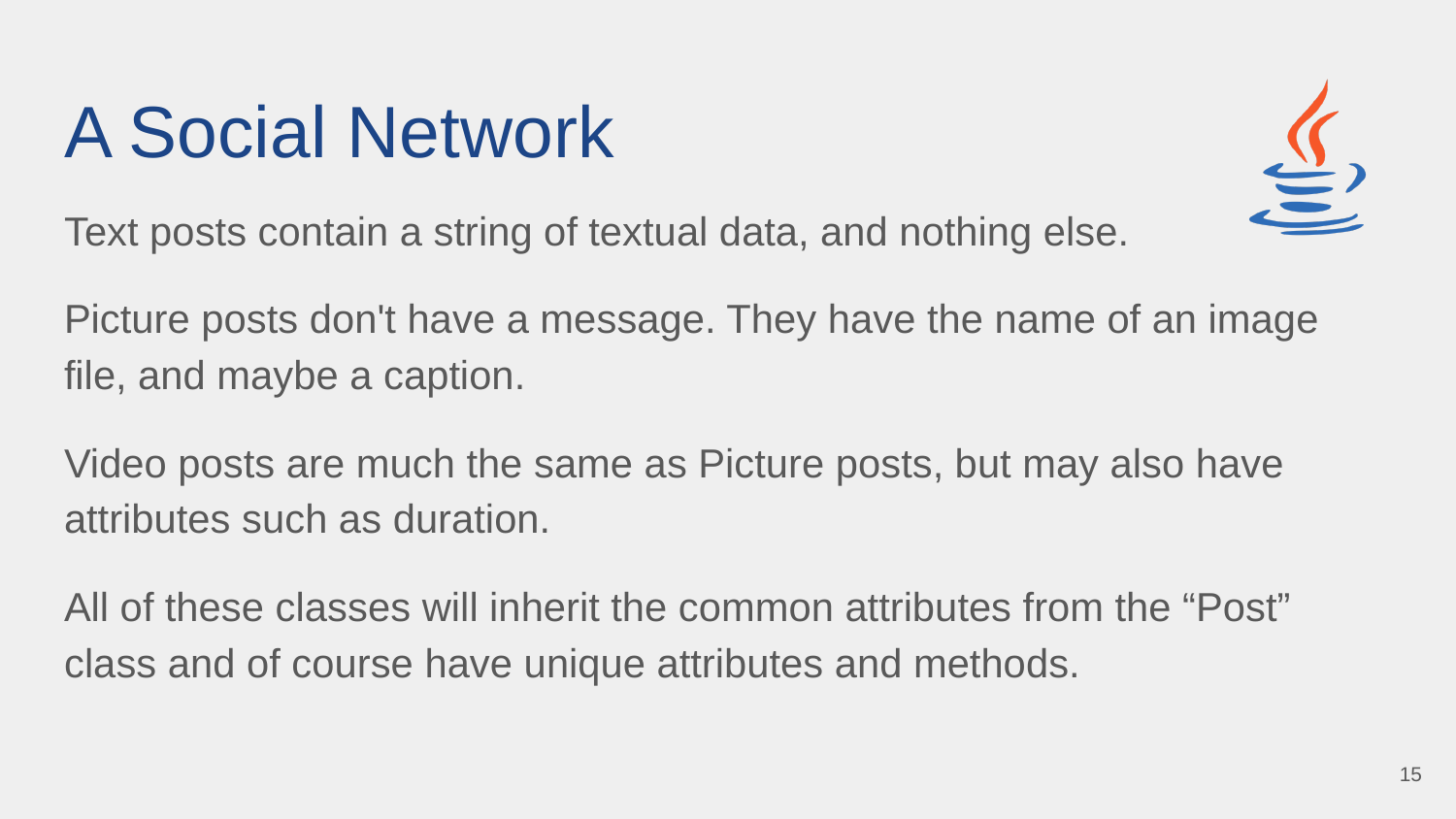

# A Social Network
Text posts contain a string of textual data, and nothing else.
Picture posts don't have a message. They have the name of an image file, and maybe a caption.
Video posts are much the same as Picture posts, but may also have attributes such as duration.
All of these classes will inherit the common attributes from the “Post” class and of course have unique attributes and methods.

15